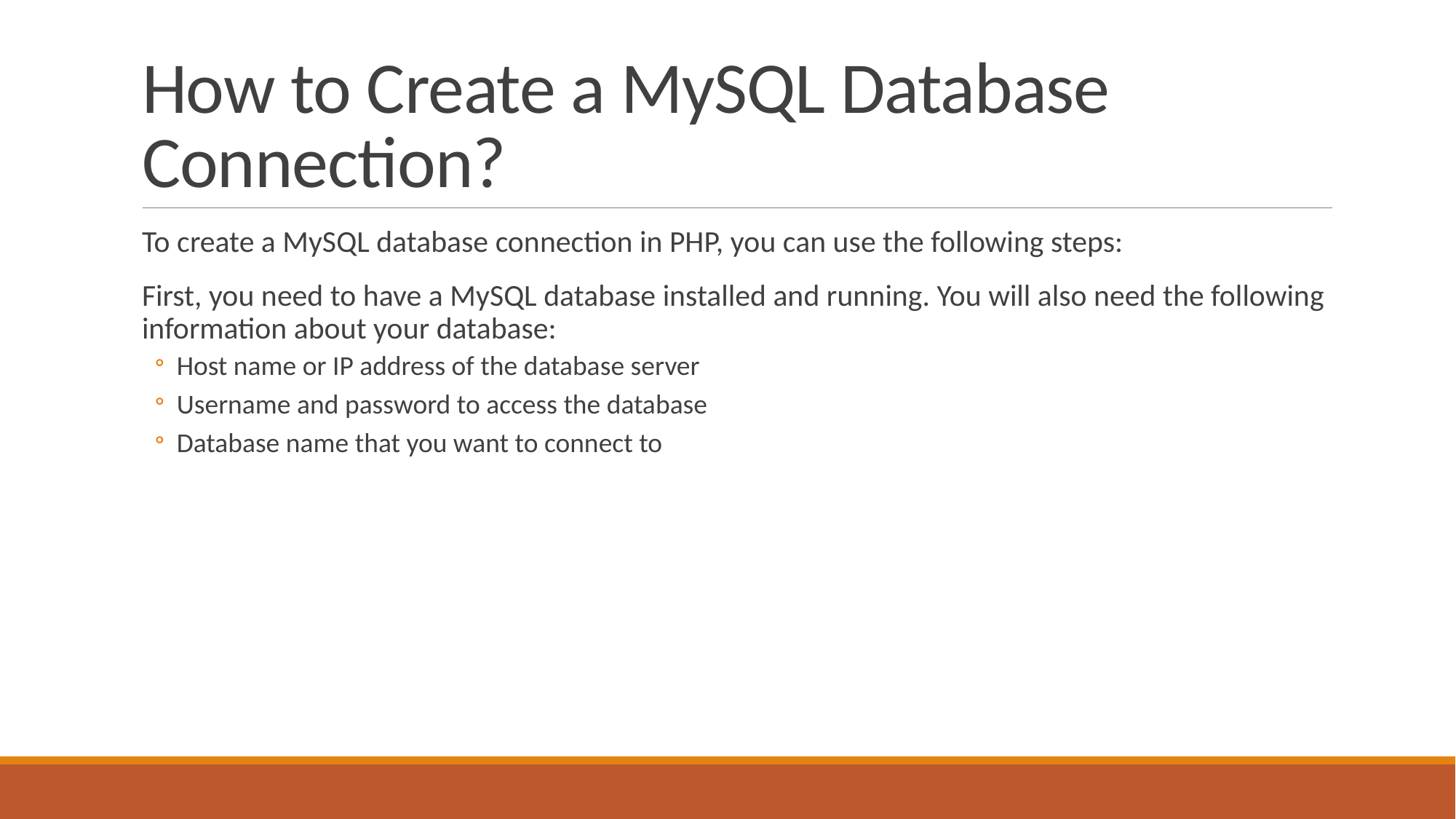

# How to Create a MySQL Database Connection?
To create a MySQL database connection in PHP, you can use the following steps:
First, you need to have a MySQL database installed and running. You will also need the following information about your database:
Host name or IP address of the database server
Username and password to access the database
Database name that you want to connect to